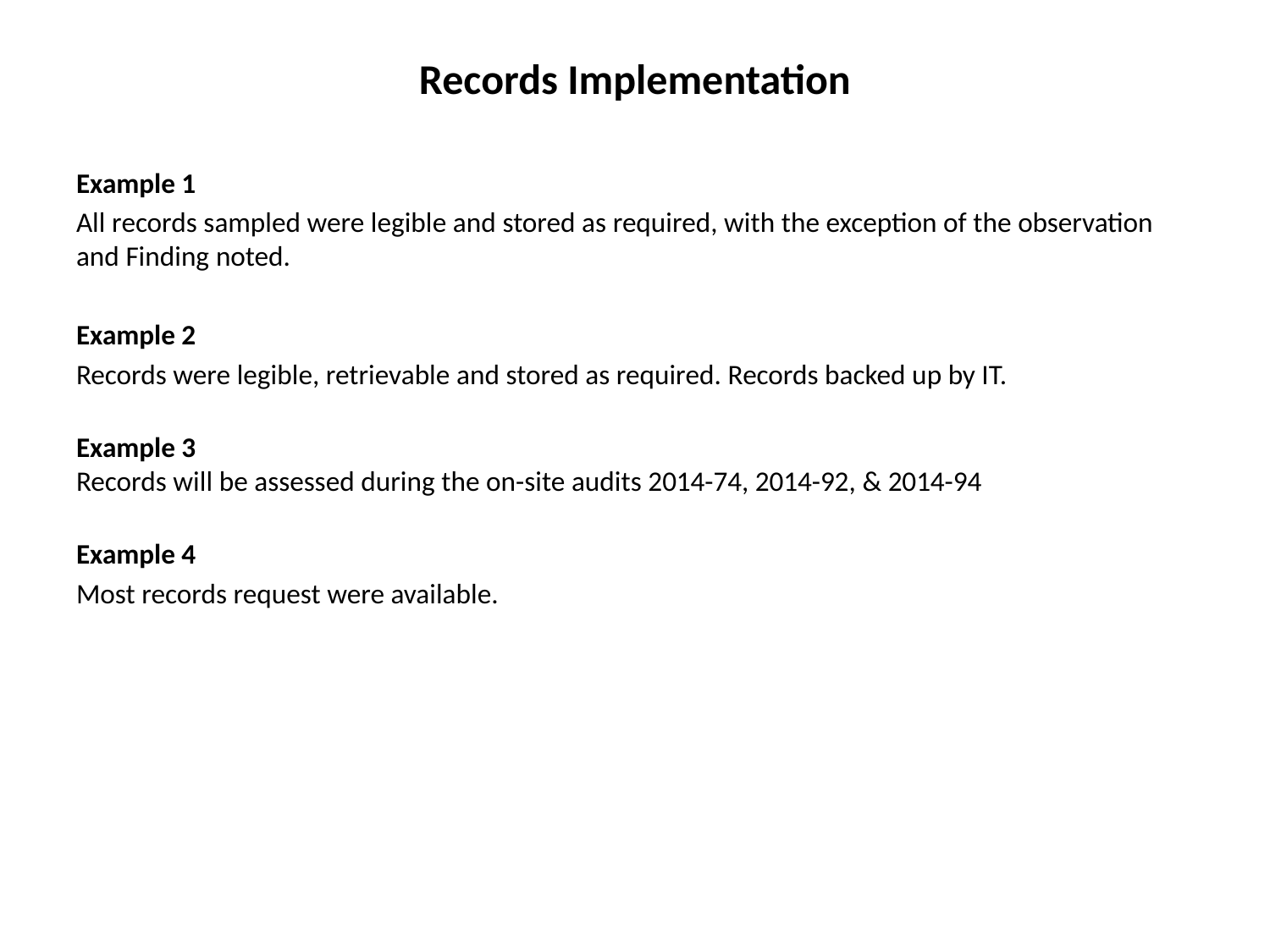

# Records Implementation
Example 1
All records sampled were legible and stored as required, with the exception of the observation and Finding noted.

Example 2
Records were legible, retrievable and stored as required. Records backed up by IT.
Example 3
Records will be assessed during the on-site audits 2014-74, 2014-92, & 2014-94
Example 4
Most records request were available.